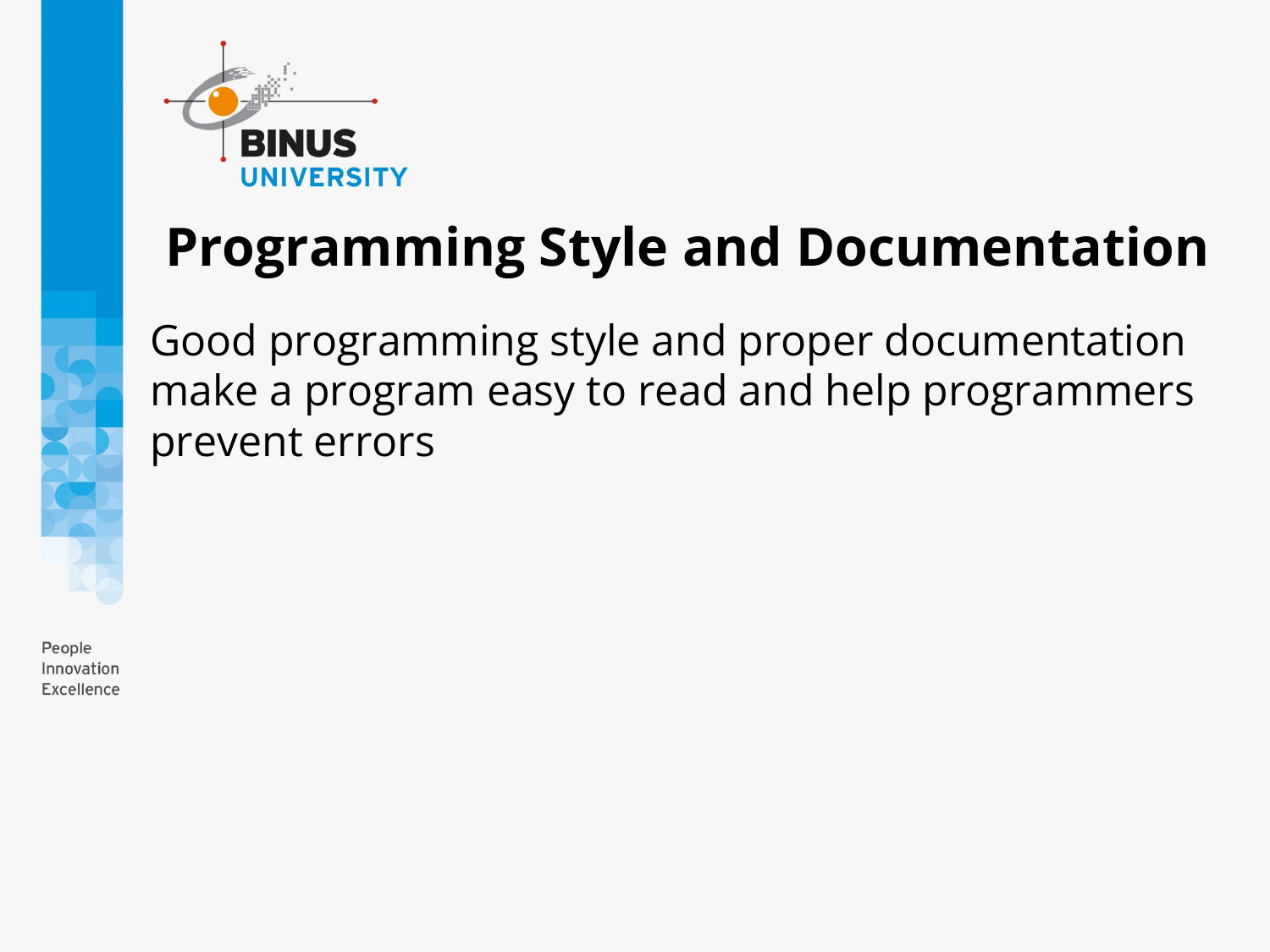

# Programming Style and Documentation
Good programming style and proper documentation make a program easy to read and help programmers prevent errors